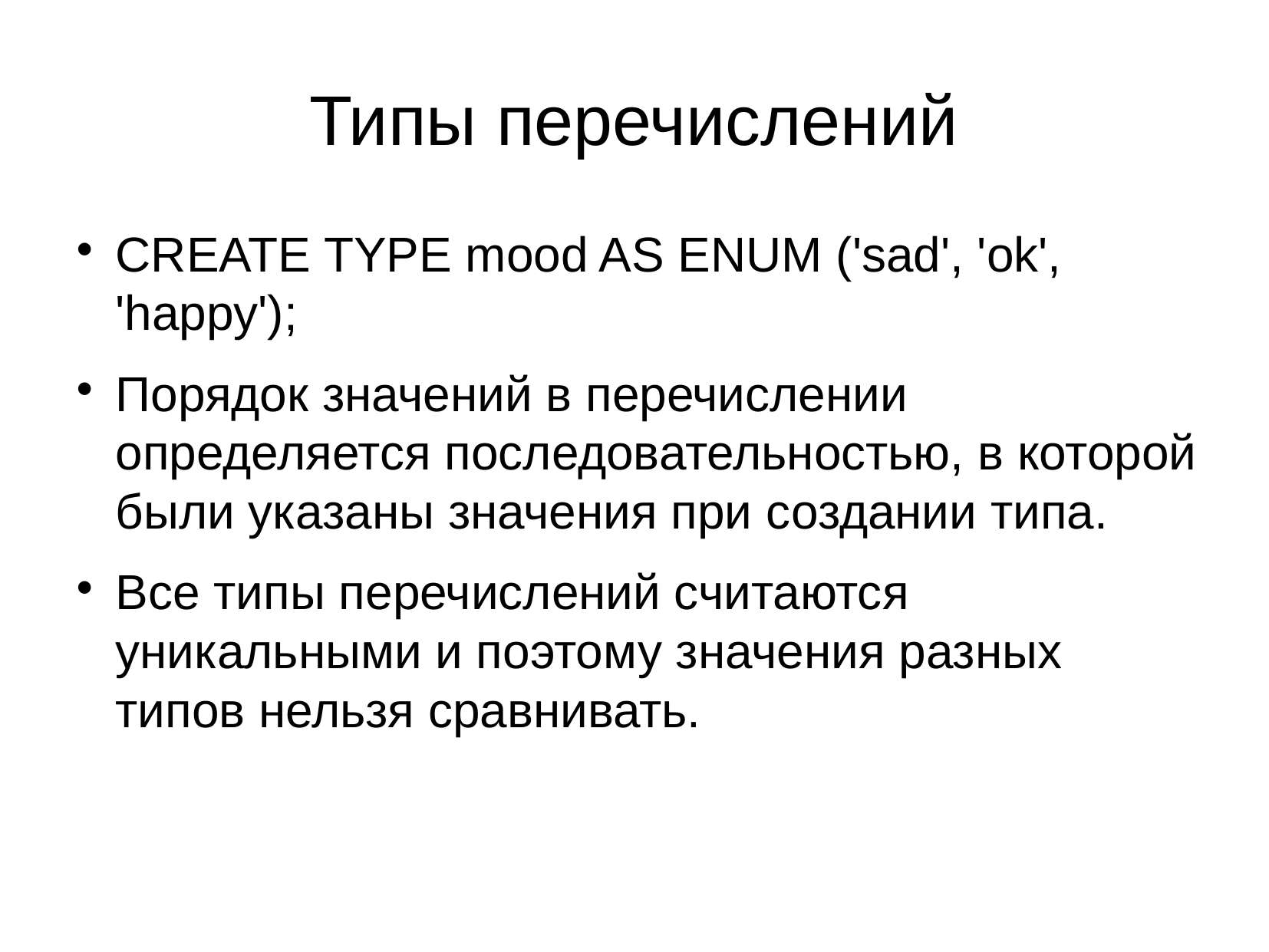

Типы перечислений
CREATE TYPE mood AS ENUM ('sad', 'ok', 'happy');
Порядок значений в перечислении определяется последовательностью, в которой были указаны значения при создании типа.
Все типы перечислений считаются уникальными и поэтому значения разных типов нельзя сравнивать.